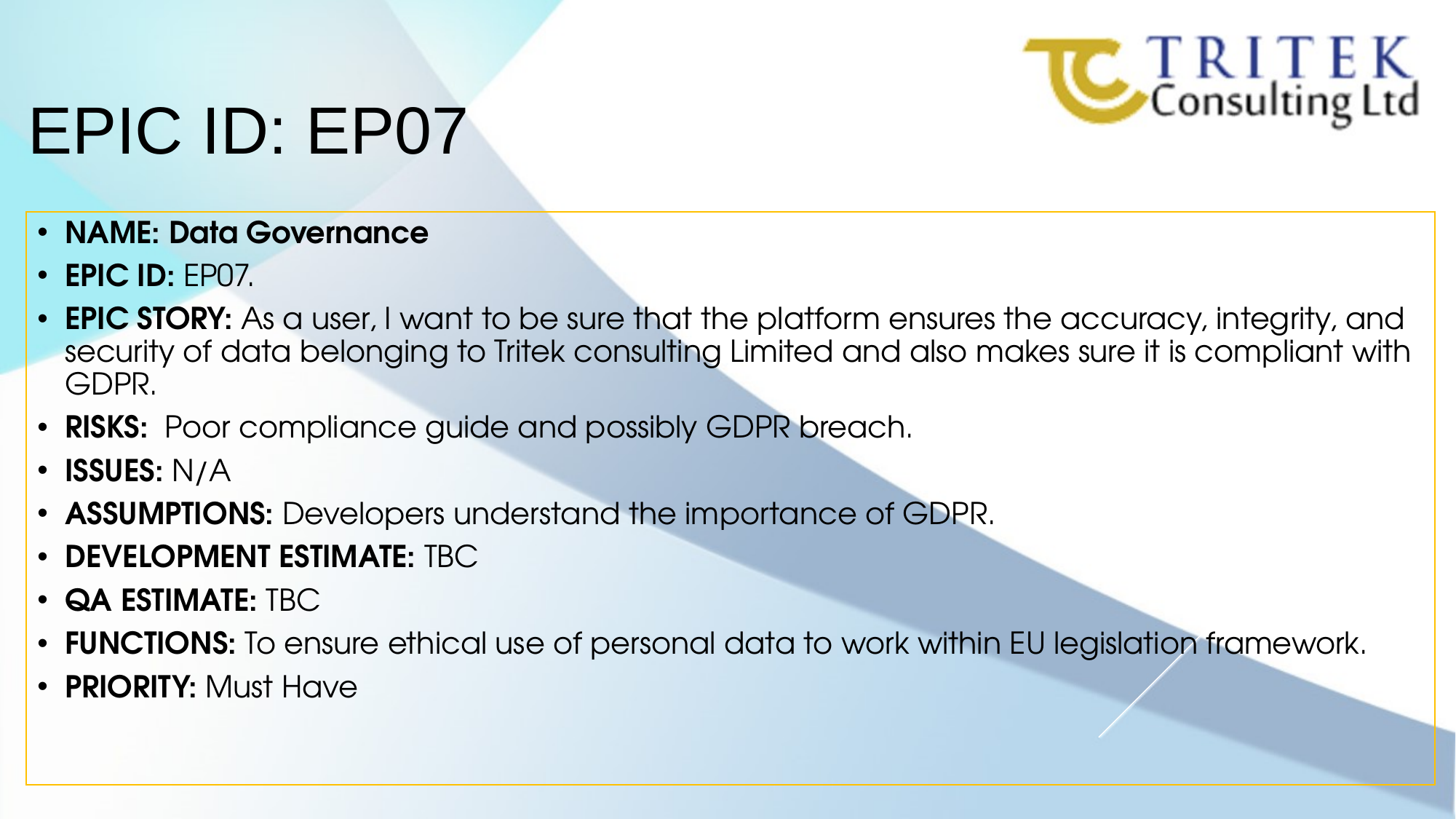

EPIC ID: EP07
NAME: Data Governance
EPIC ID: EP07.
EPIC STORY: As a user, I want to be sure that the platform ensures the accuracy, integrity, and security of data belonging to Tritek consulting Limited and also makes sure it is compliant with GDPR.
RISKS:  Poor compliance guide and possibly GDPR breach.
ISSUES: N/A
ASSUMPTIONS: Developers understand the importance of GDPR.
DEVELOPMENT ESTIMATE: TBC
QA ESTIMATE: TBC
FUNCTIONS: To ensure ethical use of personal data to work within EU legislation framework.
PRIORITY: Must Have